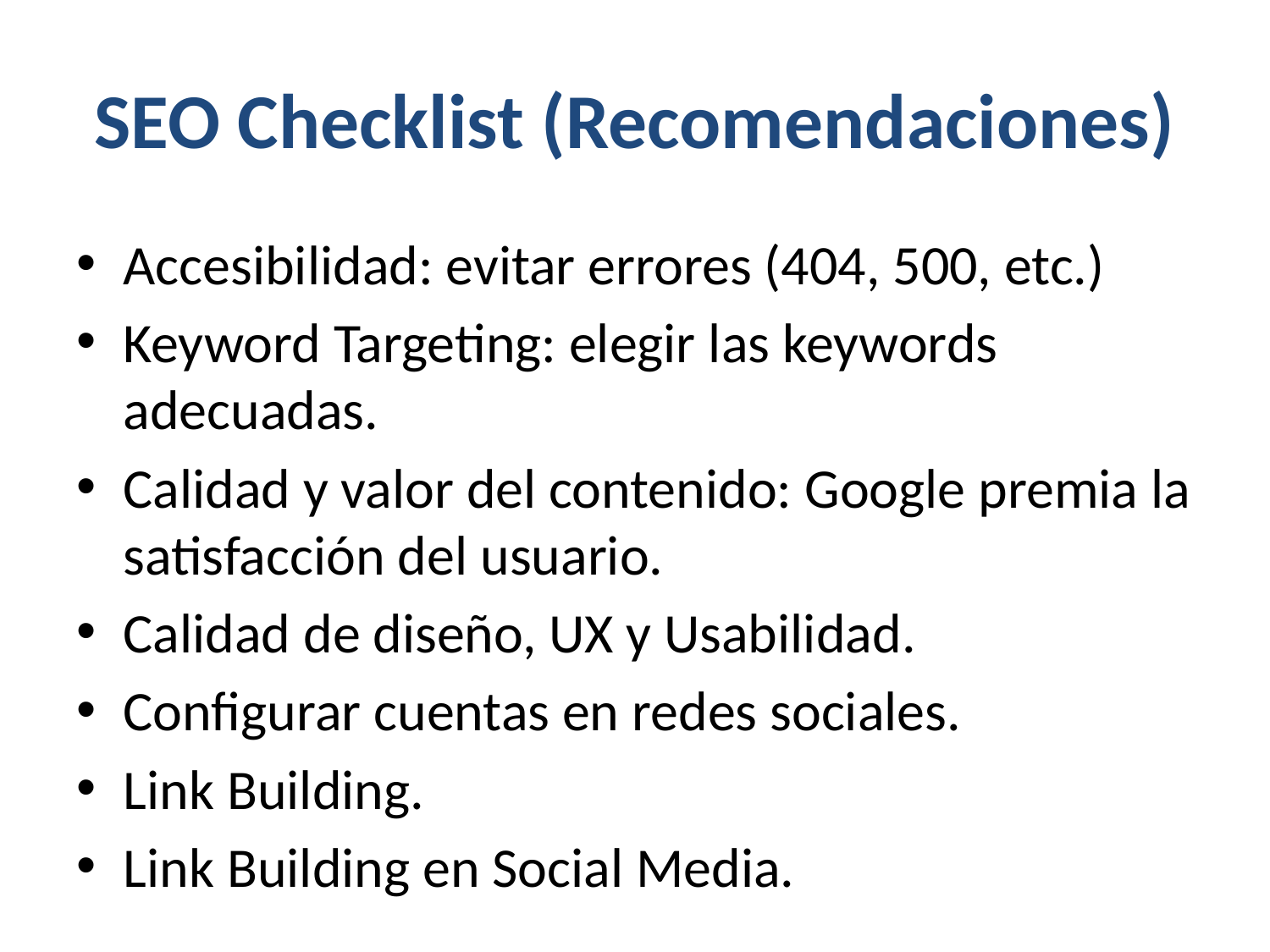

# SEO Checklist (Recomendaciones)
Accesibilidad: evitar errores (404, 500, etc.)
Keyword Targeting: elegir las keywords adecuadas.
Calidad y valor del contenido: Google premia la satisfacción del usuario.
Calidad de diseño, UX y Usabilidad.
Configurar cuentas en redes sociales.
Link Building.
Link Building en Social Media.